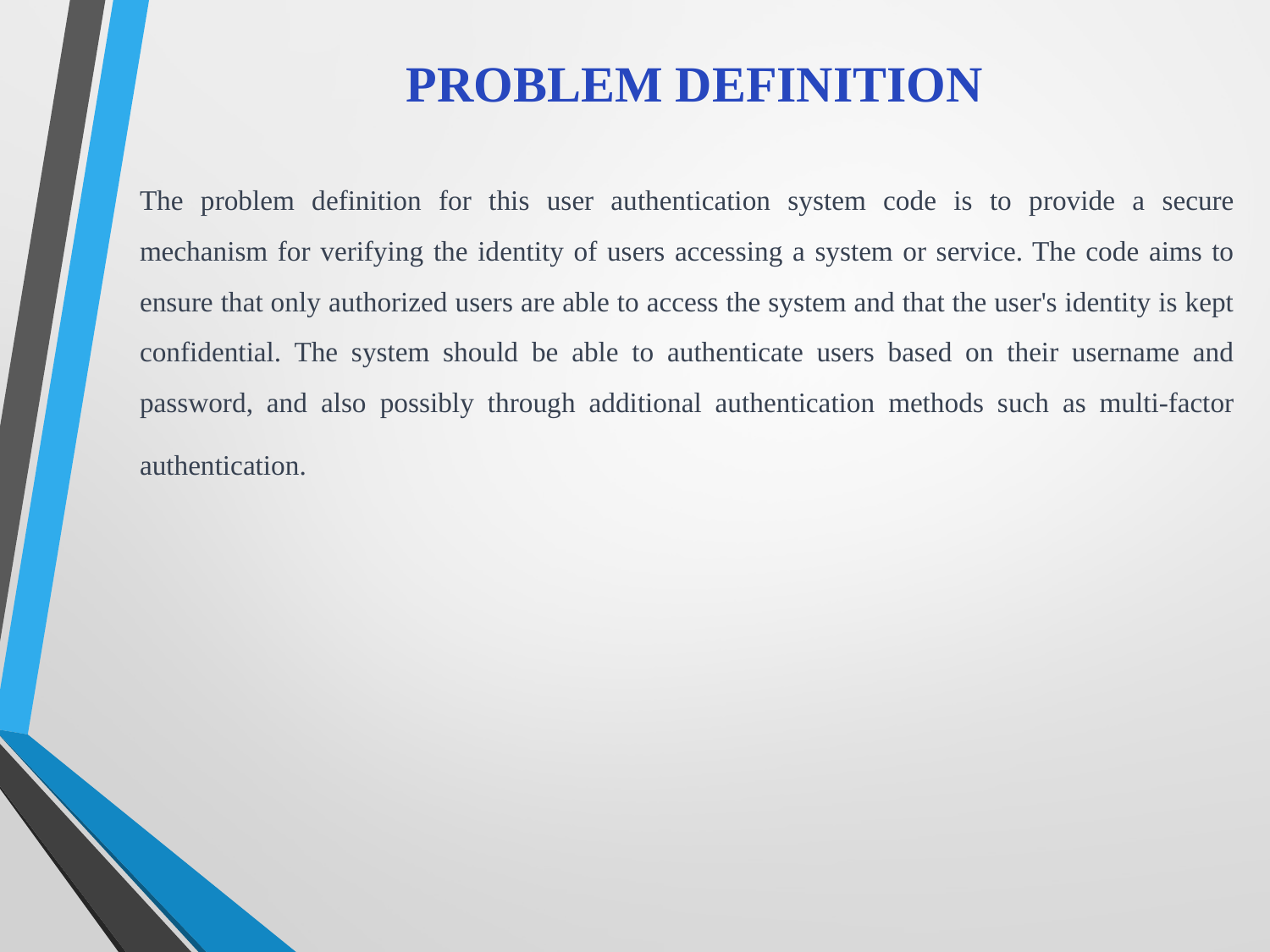

# PROBLEM DEFINITION
The problem definition for this user authentication system code is to provide a secure mechanism for verifying the identity of users accessing a system or service. The code aims to ensure that only authorized users are able to access the system and that the user's identity is kept confidential. The system should be able to authenticate users based on their username and password, and also possibly through additional authentication methods such as multi-factor authentication.